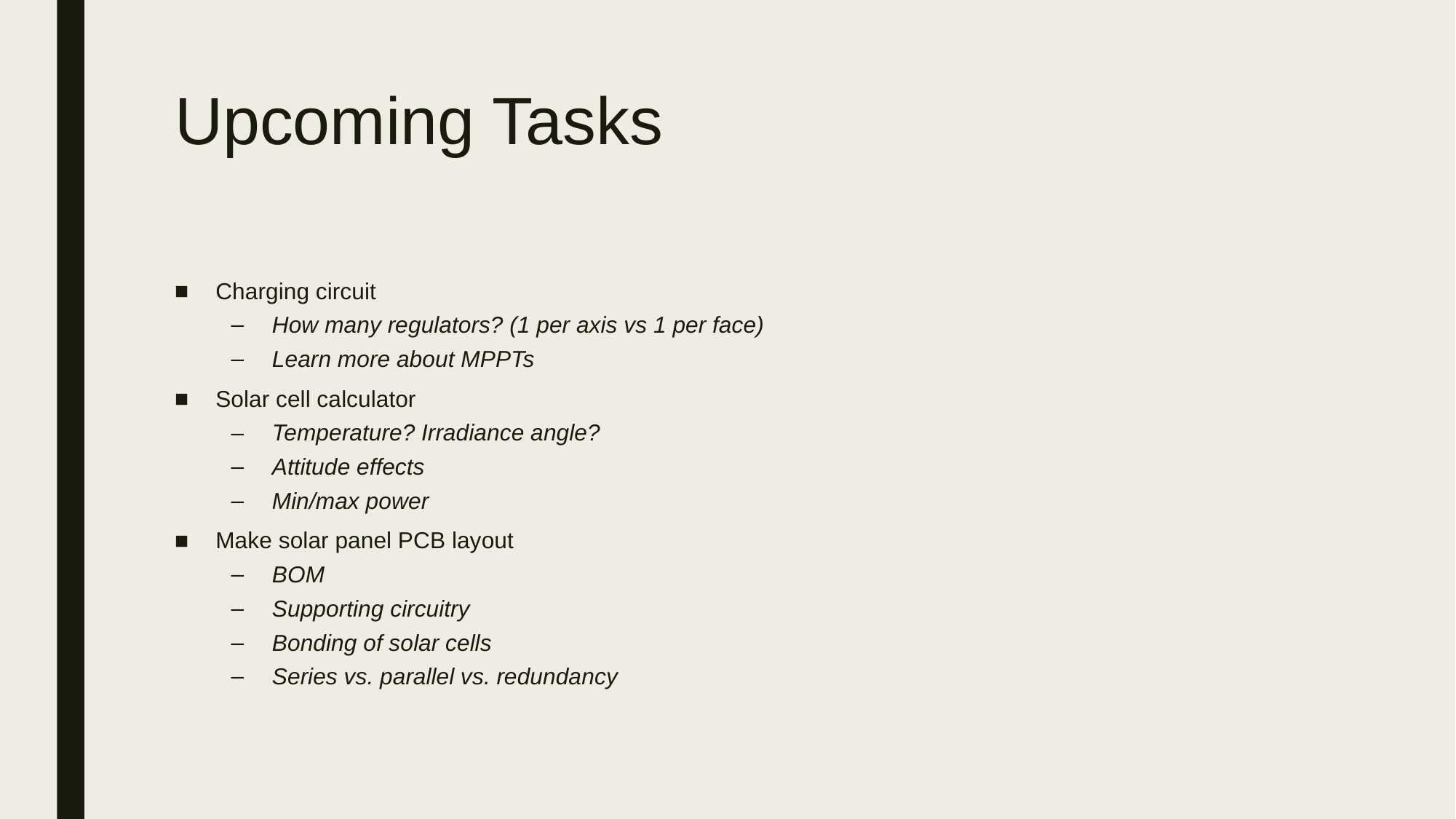

# Upcoming Tasks
Charging circuit
How many regulators? (1 per axis vs 1 per face)
Learn more about MPPTs
Solar cell calculator
Temperature? Irradiance angle?
Attitude effects
Min/max power
Make solar panel PCB layout
BOM
Supporting circuitry
Bonding of solar cells
Series vs. parallel vs. redundancy